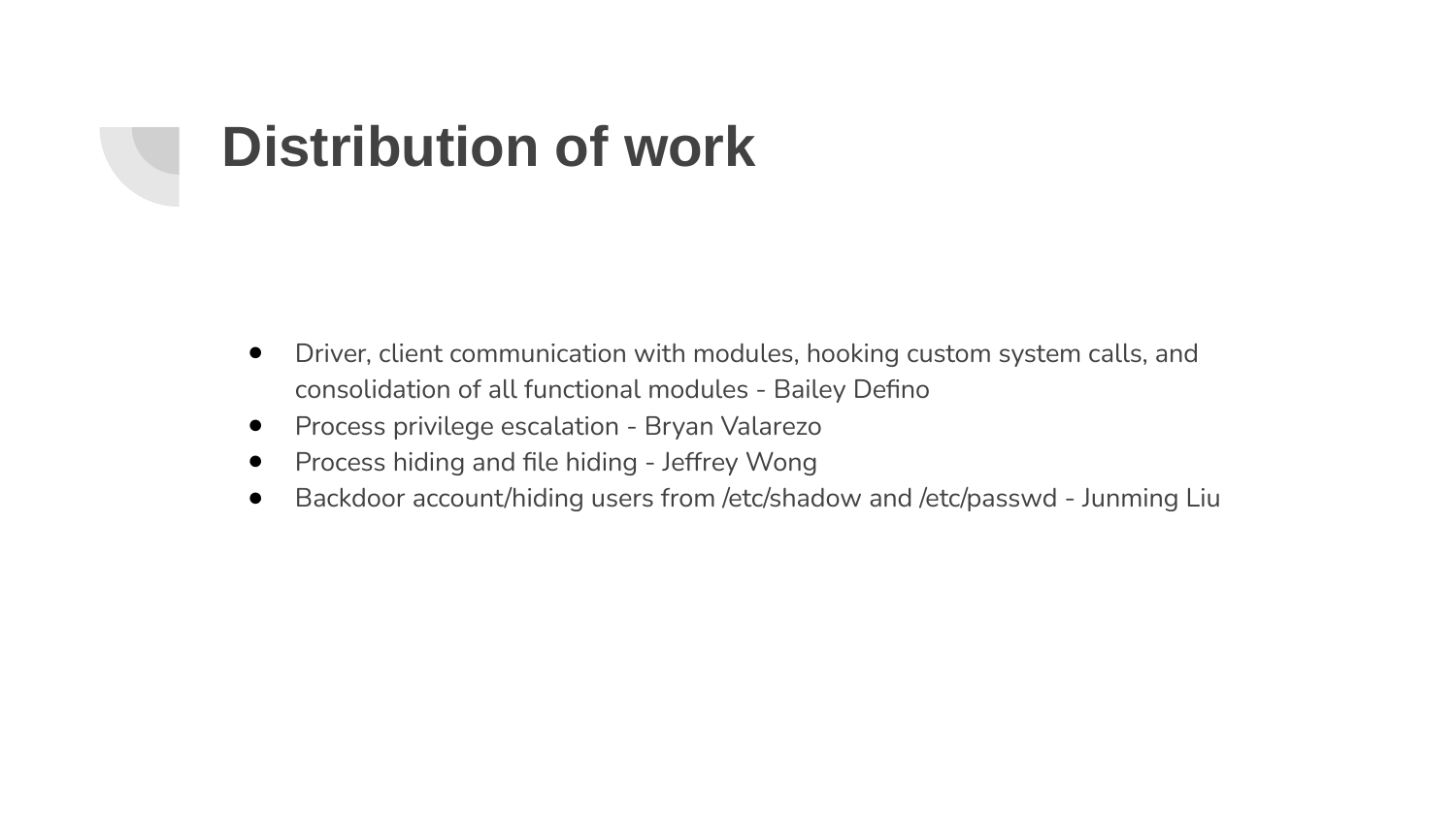

# Distribution of work
Driver, client communication with modules, hooking custom system calls, and consolidation of all functional modules - Bailey Defino
Process privilege escalation - Bryan Valarezo
Process hiding and file hiding - Jeffrey Wong
Backdoor account/hiding users from /etc/shadow and /etc/passwd - Junming Liu